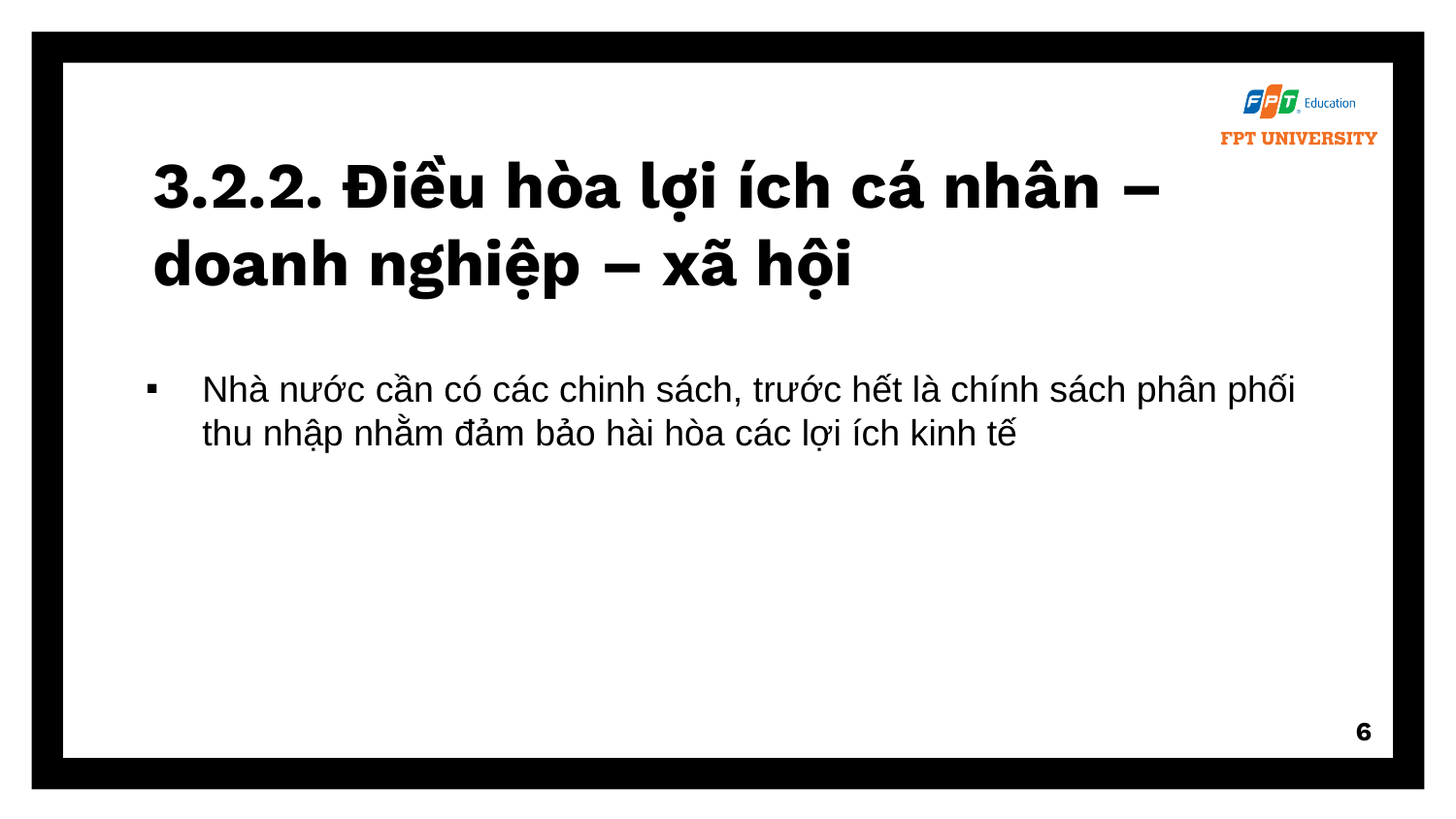

# 3.2.2. Điều hòa lợi ích cá nhân – doanh nghiệp – xã hội
Nhà nước cần có các chinh sách, trước hết là chính sách phân phối thu nhập nhằm đảm bảo hài hòa các lợi ích kinh tế
6